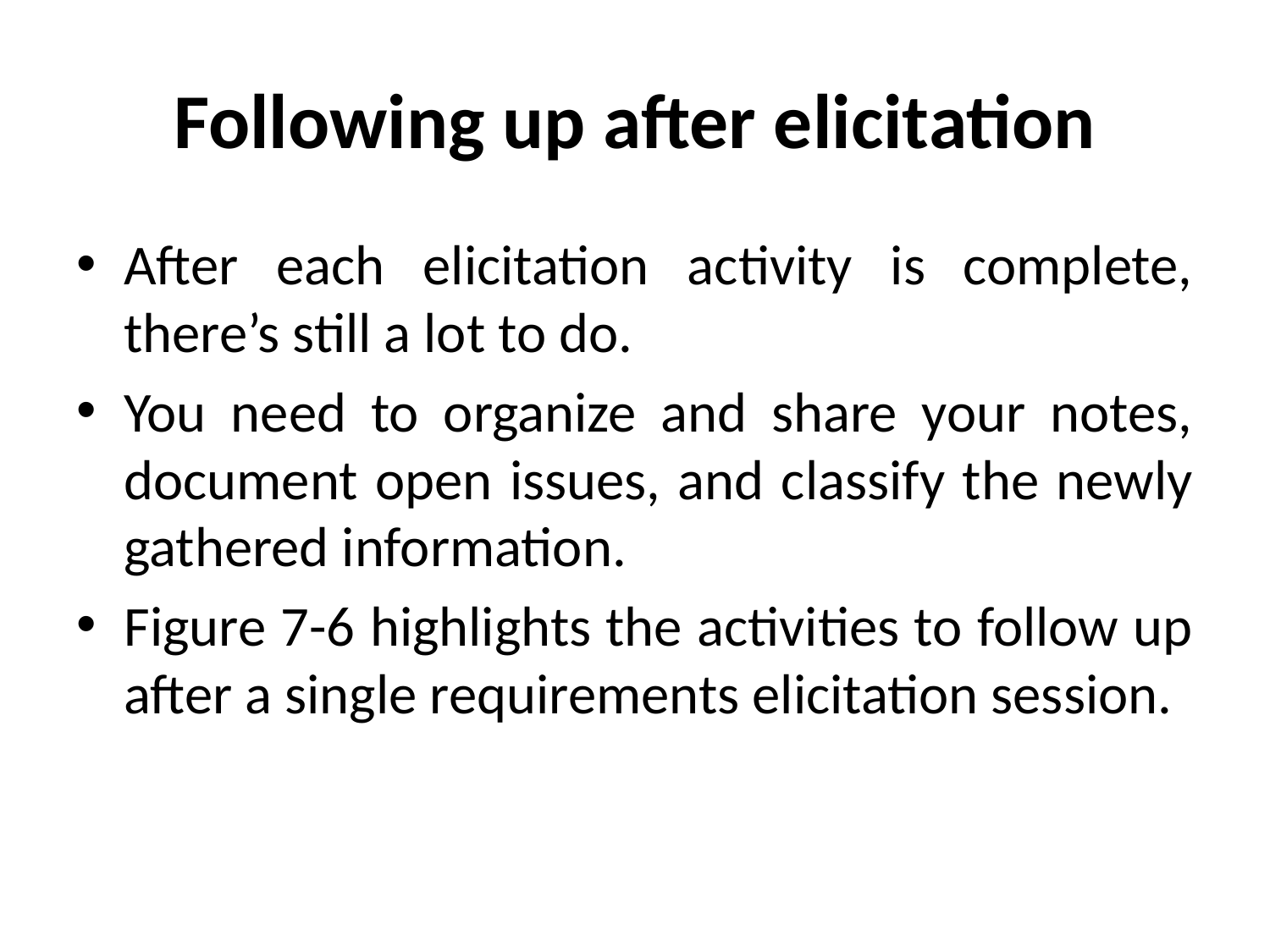

# Following up after elicitation
After each elicitation activity is complete, there’s still a lot to do.
You need to organize and share your notes, document open issues, and classify the newly gathered information.
Figure 7-6 highlights the activities to follow up after a single requirements elicitation session.